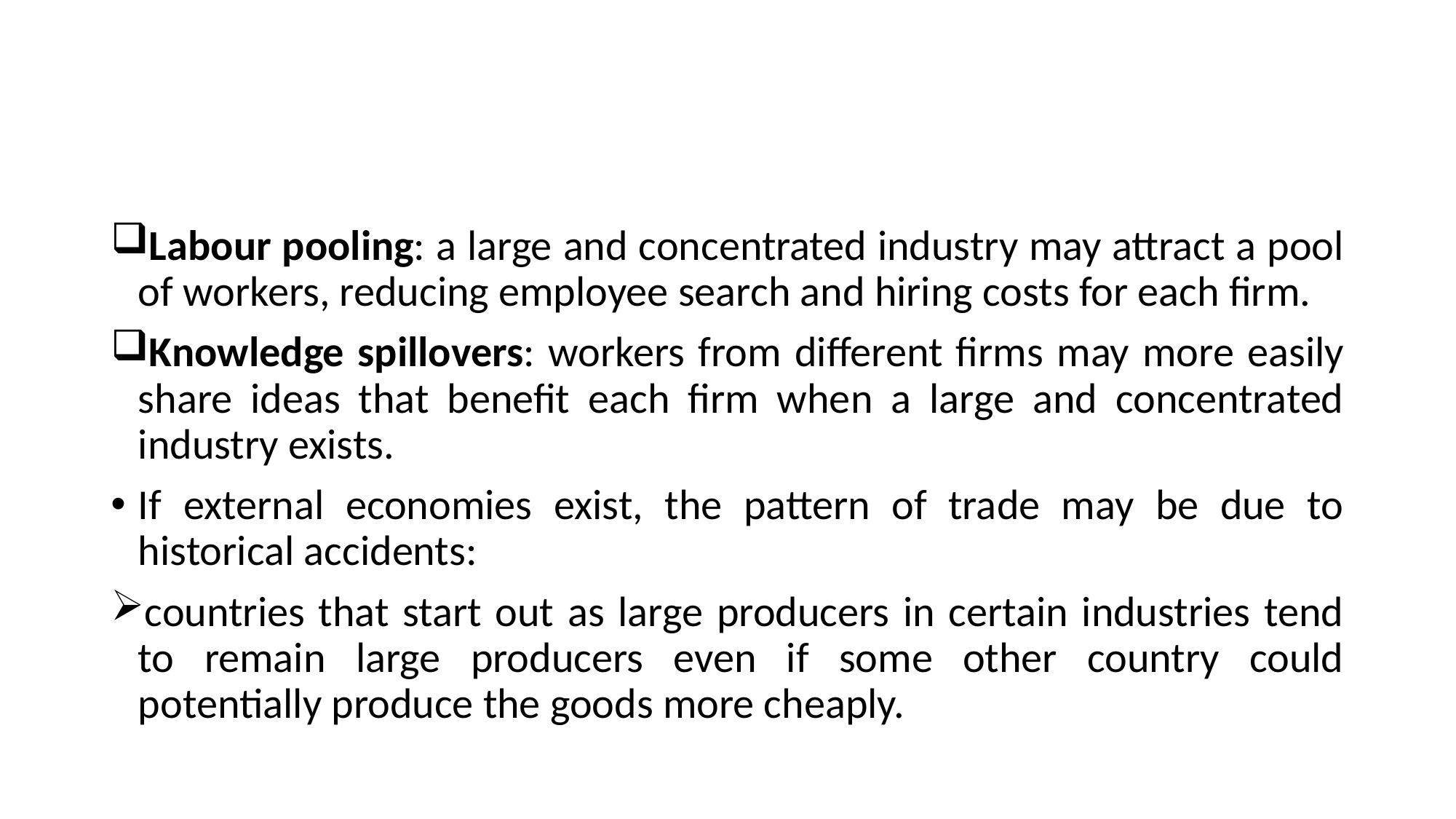

#
Labour pooling: a large and concentrated industry may attract a pool of workers, reducing employee search and hiring costs for each firm.
Knowledge spillovers: workers from different firms may more easily share ideas that benefit each firm when a large and concentrated industry exists.
If external economies exist, the pattern of trade may be due to historical accidents:
countries that start out as large producers in certain industries tend to remain large producers even if some other country could potentially produce the goods more cheaply.